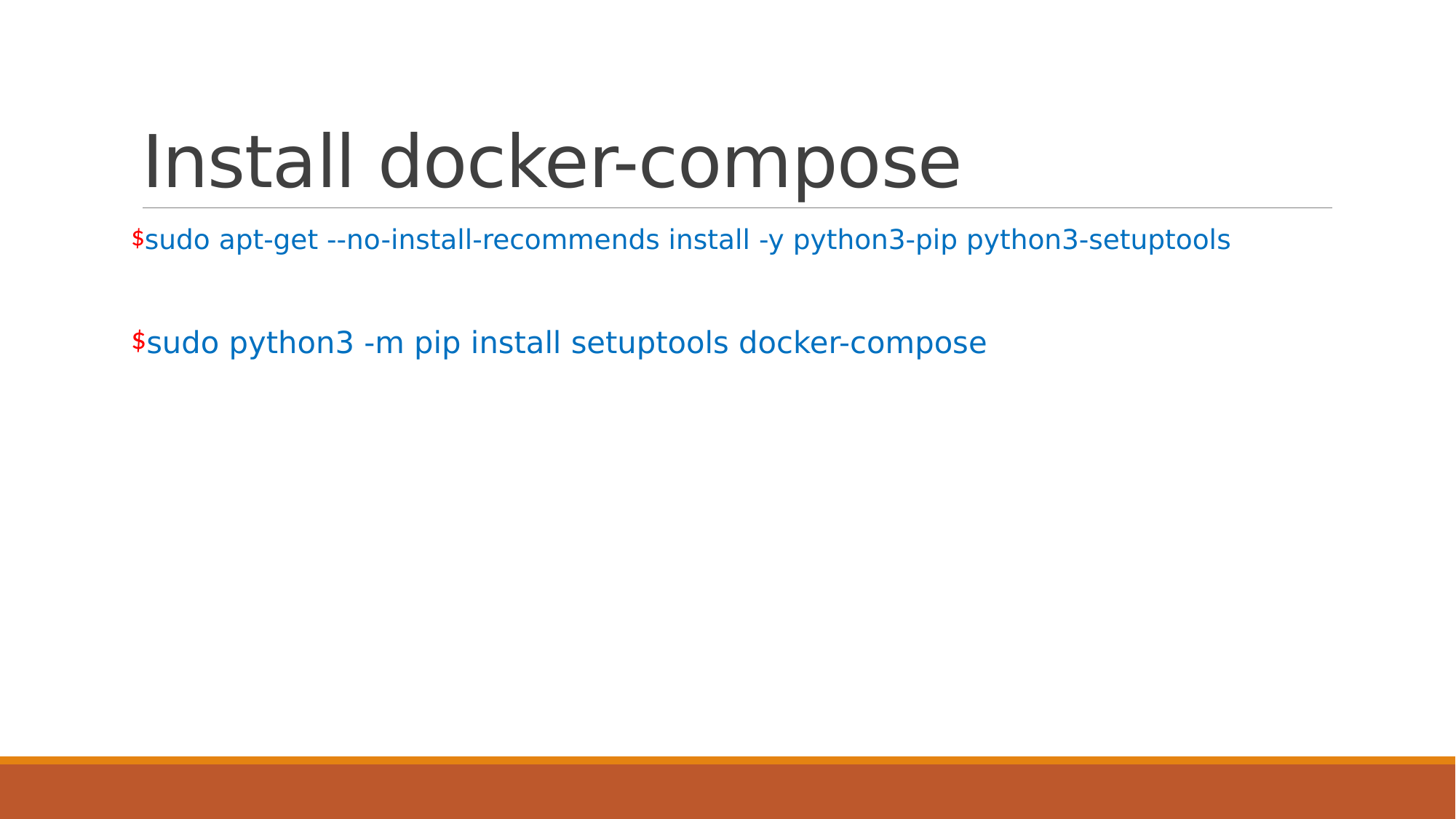

# Install docker-compose
sudo apt-get --no-install-recommends install -y python3-pip python3-setuptools

sudo python3 -m pip install setuptools docker-compose